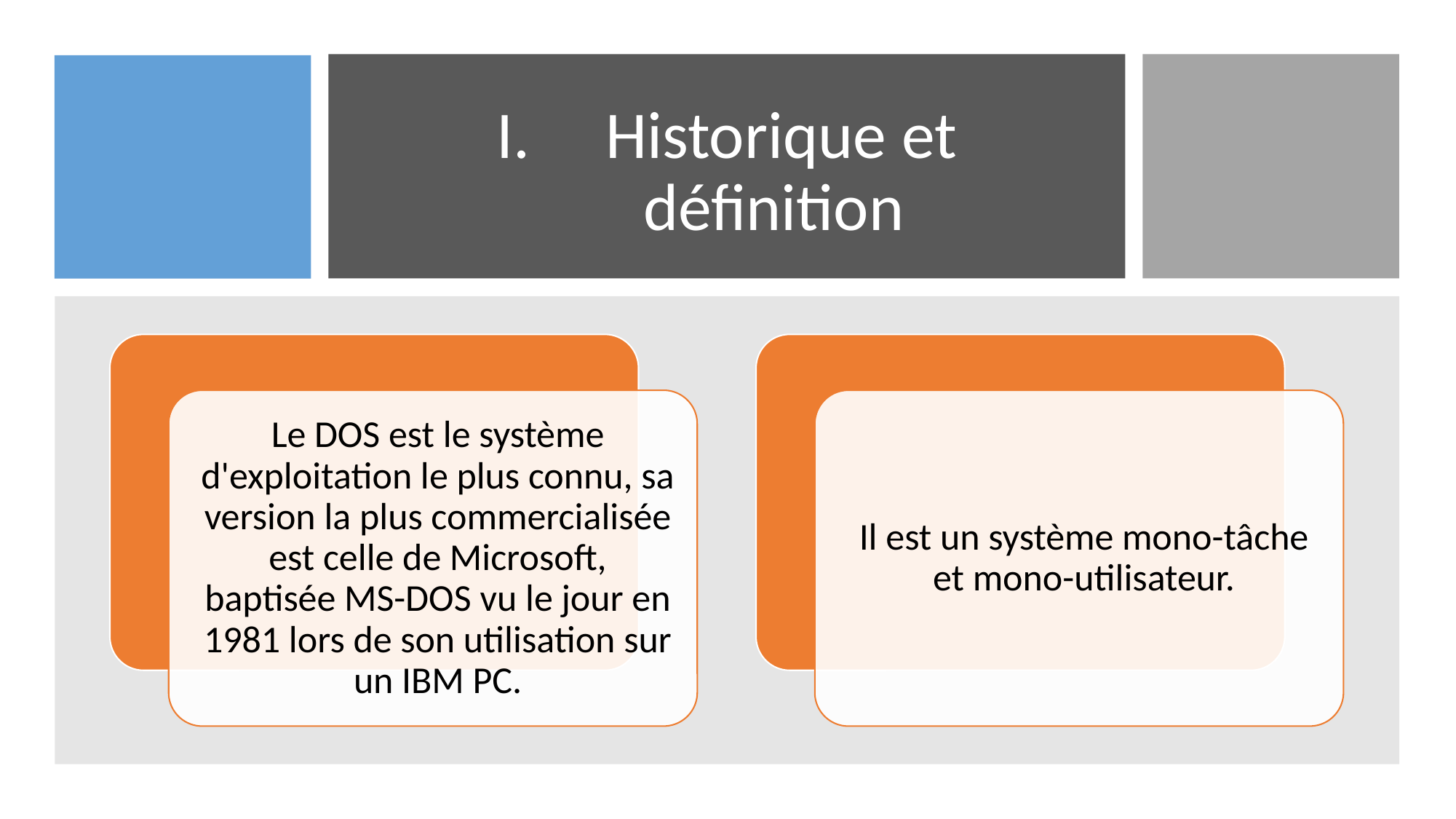

# Historique et définition

Le DOS est le système d'exploitation le plus connu, sa version la plus commercialisée est celle de Microsoft, baptisée MS-DOS vu le jour en 1981 lors de son utilisation sur un IBM PC.
Il est un système mono-tâche et mono-utilisateur.